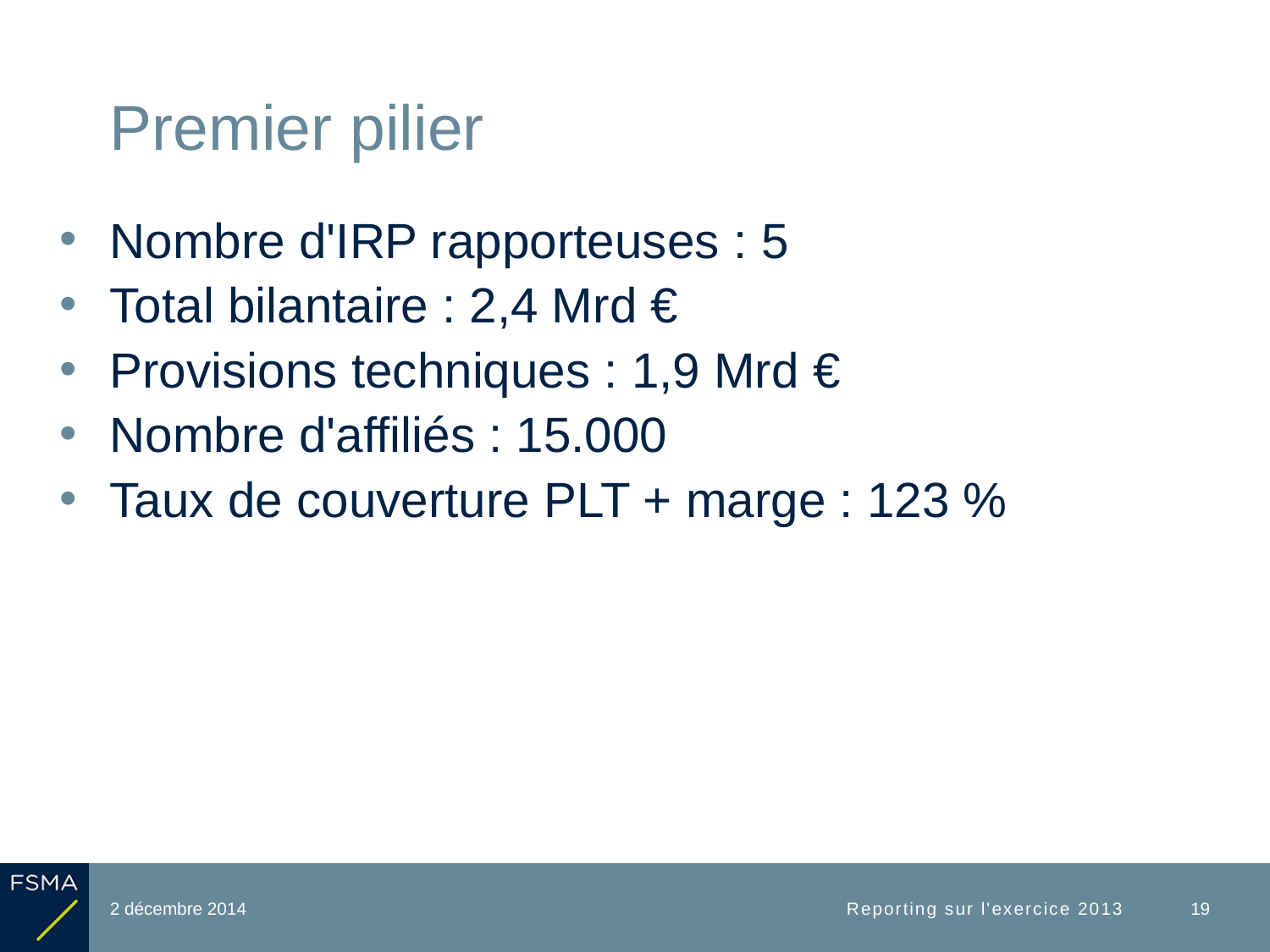

# Premier pilier
Nombre d'IRP rapporteuses : 5
Total bilantaire : 2,4 Mrd €
Provisions techniques : 1,9 Mrd €
Nombre d'affiliés : 15.000
Taux de couverture PLT + marge : 123 %

2 décembre 2014
Reporting sur l'exercice 2013
19